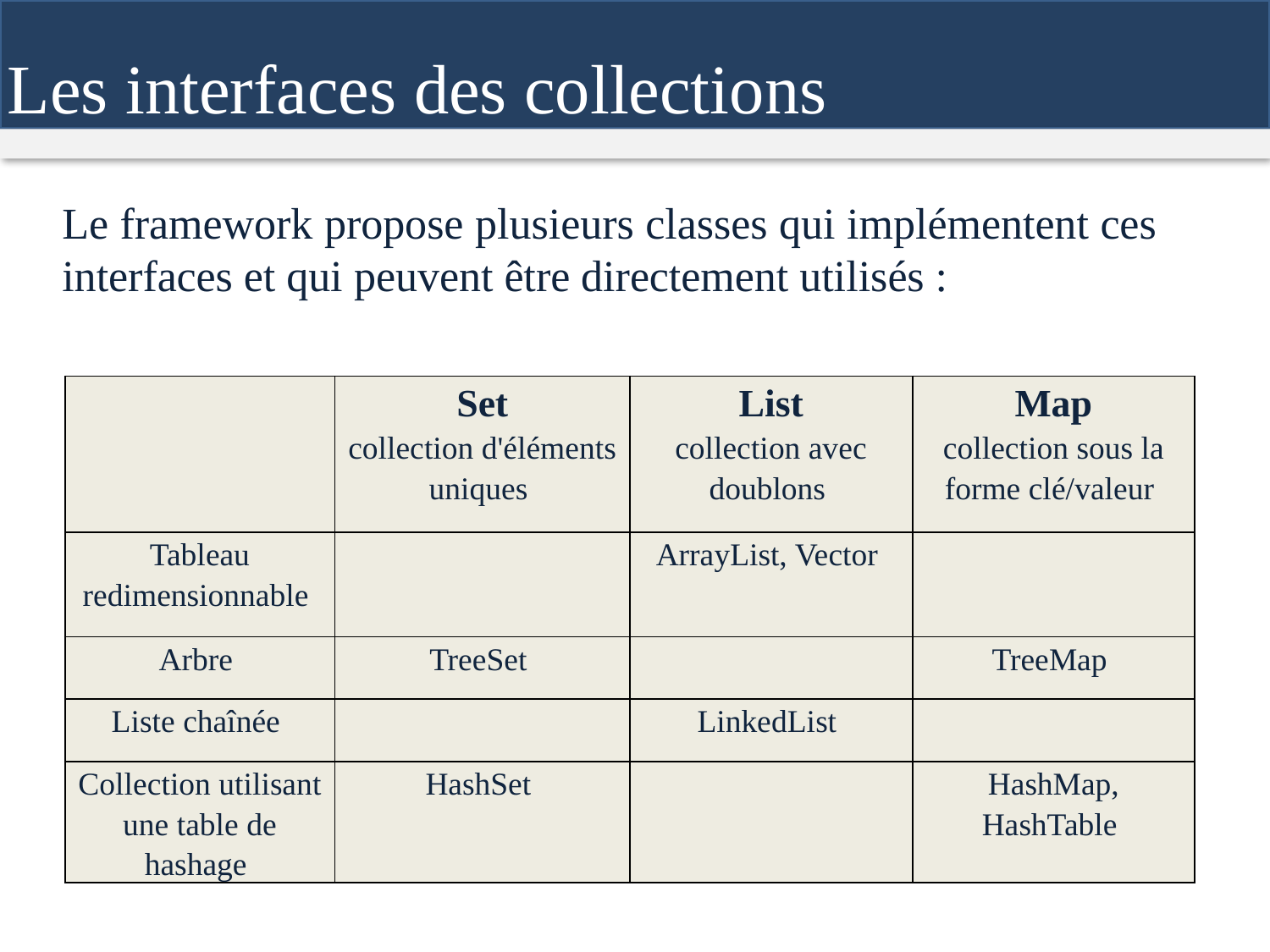

Les interfaces des collections

Le framework propose plusieurs classes qui implémentent ces interfaces et qui peuvent être directement utilisés :
|  | Set collection d'éléments uniques | List collection avec doublons | Map collection sous la forme clé/valeur |
| --- | --- | --- | --- |
| Tableau redimensionnable |  | ArrayList, Vector |  |
| Arbre | TreeSet |  | TreeMap |
| Liste chaînée |  | LinkedList |  |
| Collection utilisant une table de hashage | HashSet |  | HashMap, HashTable |